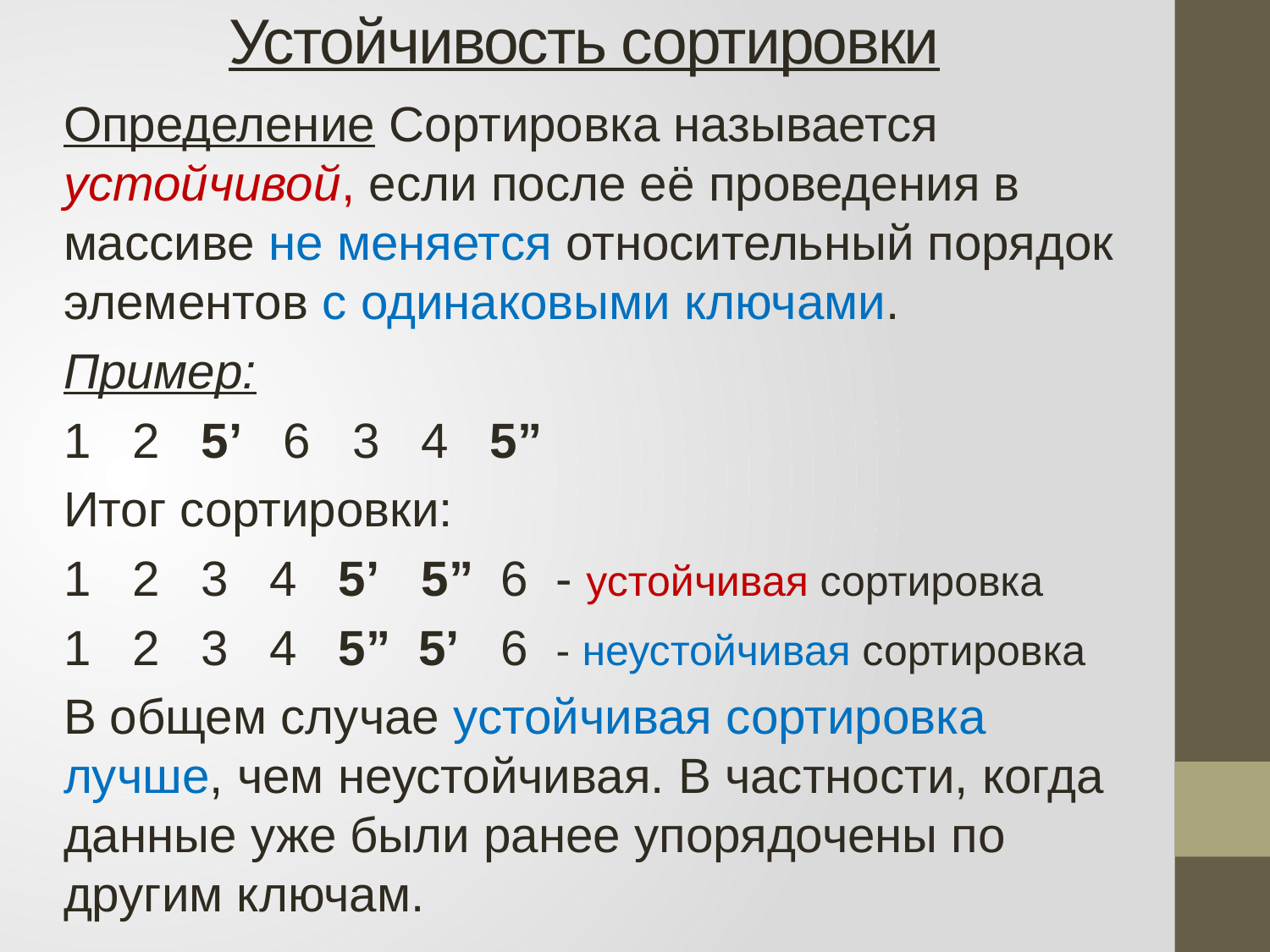

# Устойчивость сортировки
Определение Сортировка называется устойчивой, если после её проведения в массиве не меняется относительный порядок элементов с одинаковыми ключами.
Пример:
1   2   5’   6   3   4   5”
Итог сортировки:
1   2   3   4   5’   5”  6  - устойчивая сортировка
1   2   3   4   5”  5’   6  - неустойчивая сортировка
В общем случае устойчивая сортировка лучше, чем неустойчивая. В частности, когда данные уже были ранее упорядочены по другим ключам.